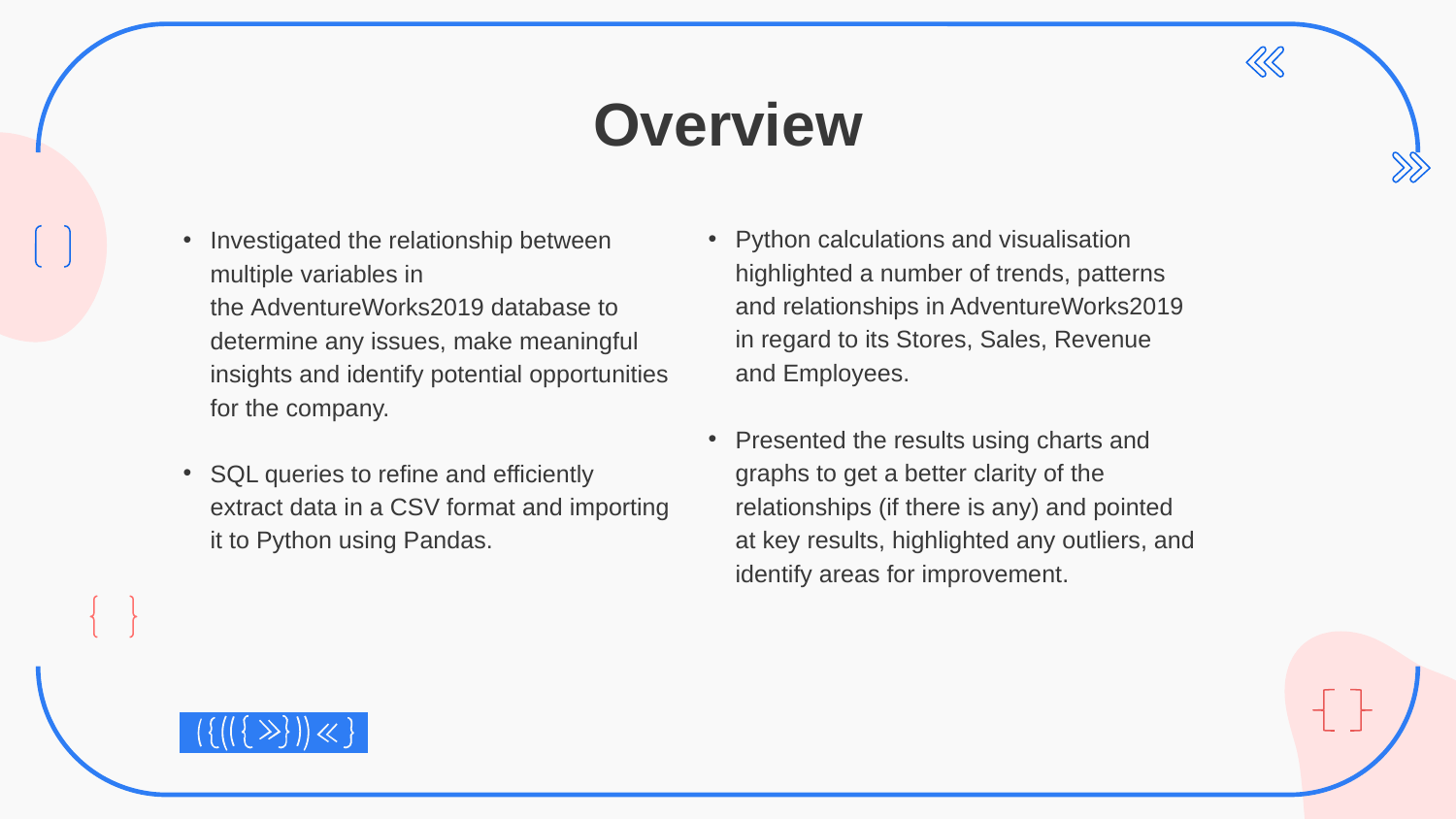

# Overview
Python calculations and visualisation highlighted a number of trends, patterns and relationships in AdventureWorks2019 in regard to its Stores, Sales, Revenue and Employees.

Presented the results using charts and graphs to get a better clarity of the relationships (if there is any) and pointed at key results, highlighted any outliers, and identify areas for improvement.
Investigated the relationship between multiple variables in the AdventureWorks2019 database to determine any issues, make meaningful insights and identify potential opportunities for the company.

SQL queries to refine and efficiently extract data in a CSV format and importing it to Python using Pandas.